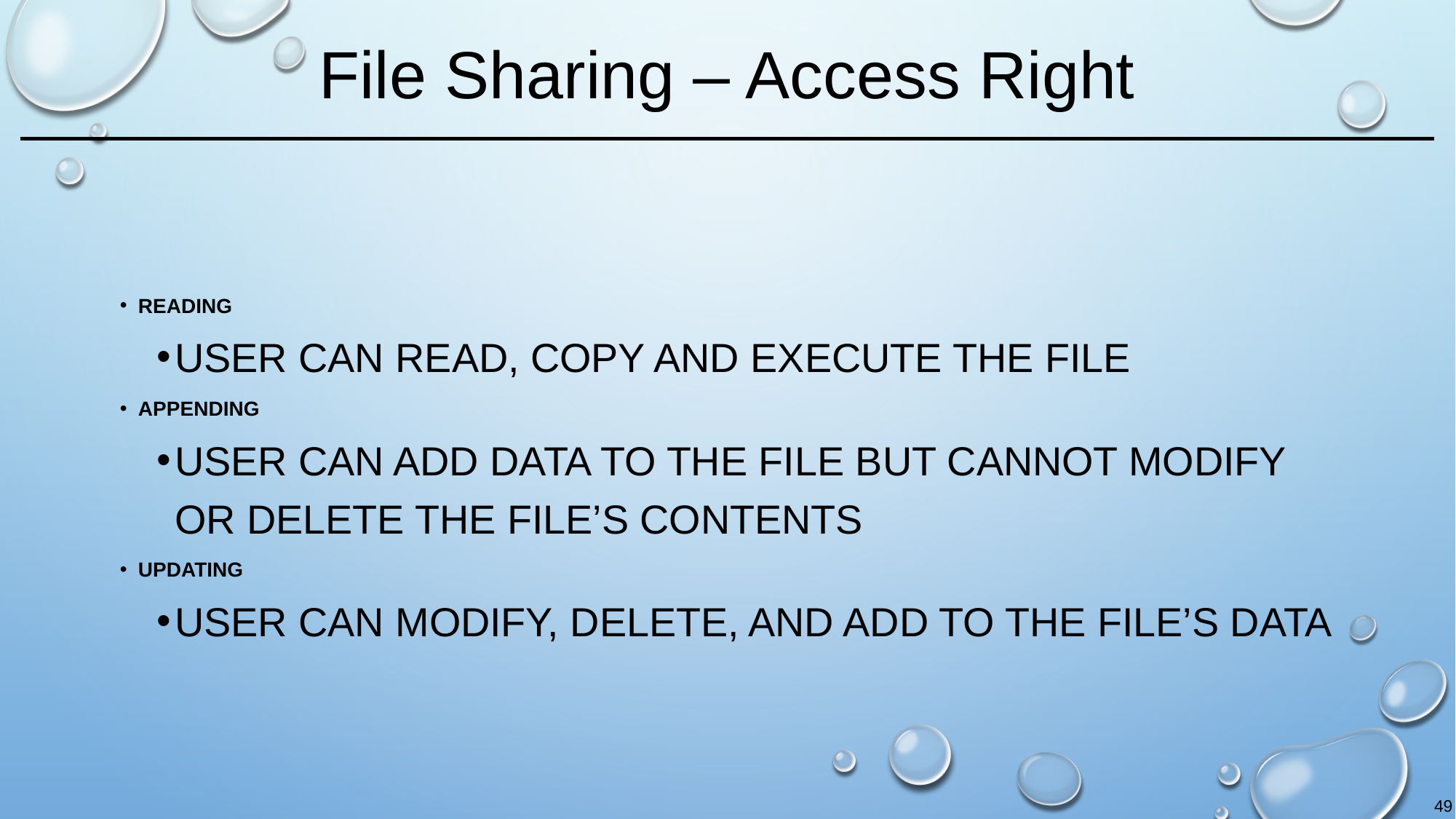

# File Sharing – Access Right
Reading
user can read, copy and execute the file
Appending
user can add data to the file but cannot modify or delete the file’s contents
Updating
user can modify, delete, and add to the file’s data
49